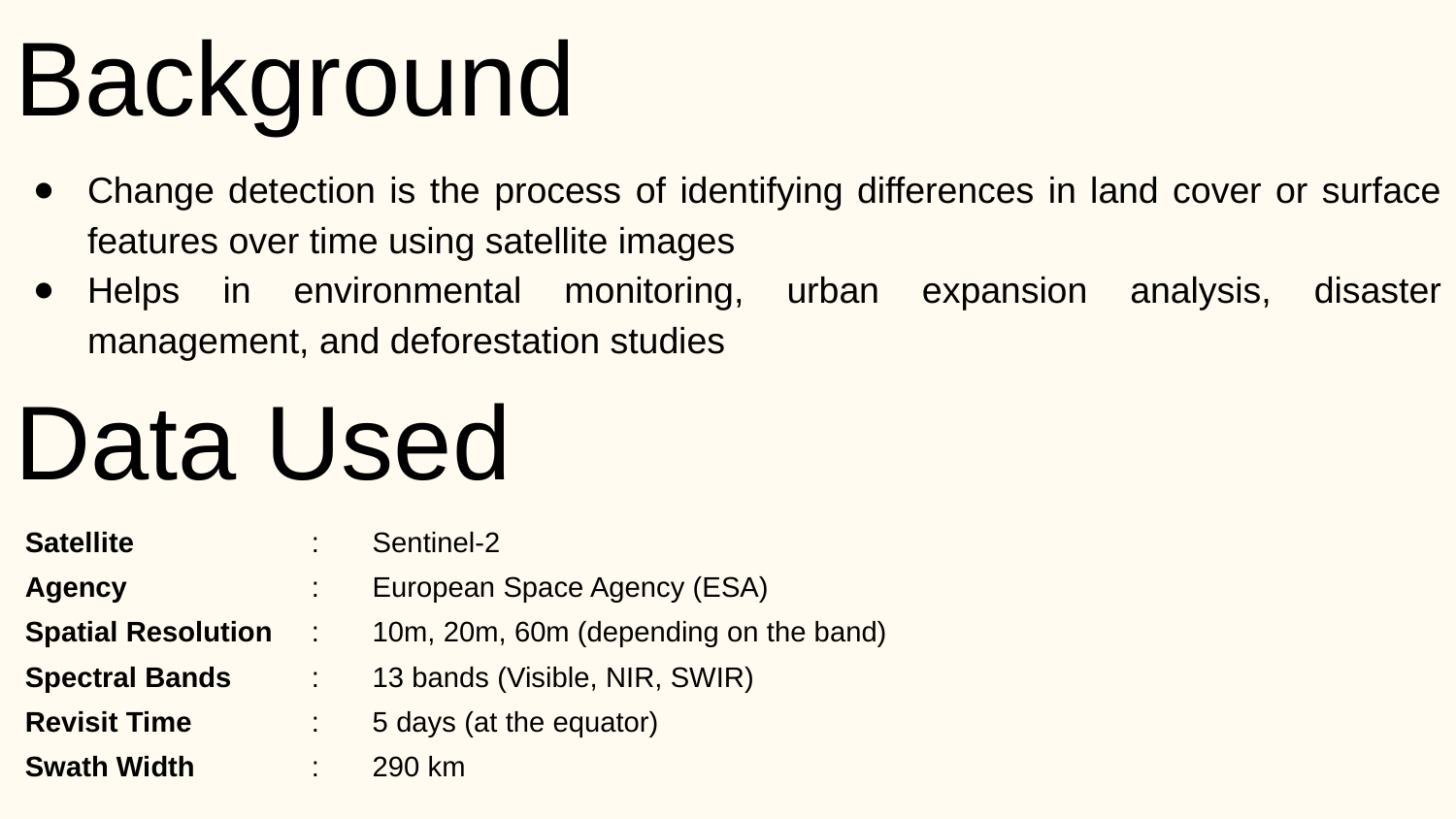

# Background
Change detection is the process of identifying differences in land cover or surface features over time using satellite images
Helps in environmental monitoring, urban expansion analysis, disaster management, and deforestation studies
Data Used
| Satellite | : | Sentinel-2 |
| --- | --- | --- |
| Agency | : | European Space Agency (ESA) |
| Spatial Resolution | : | 10m, 20m, 60m (depending on the band) |
| Spectral Bands | : | 13 bands (Visible, NIR, SWIR) |
| Revisit Time | : | 5 days (at the equator) |
| Swath Width | : | 290 km |